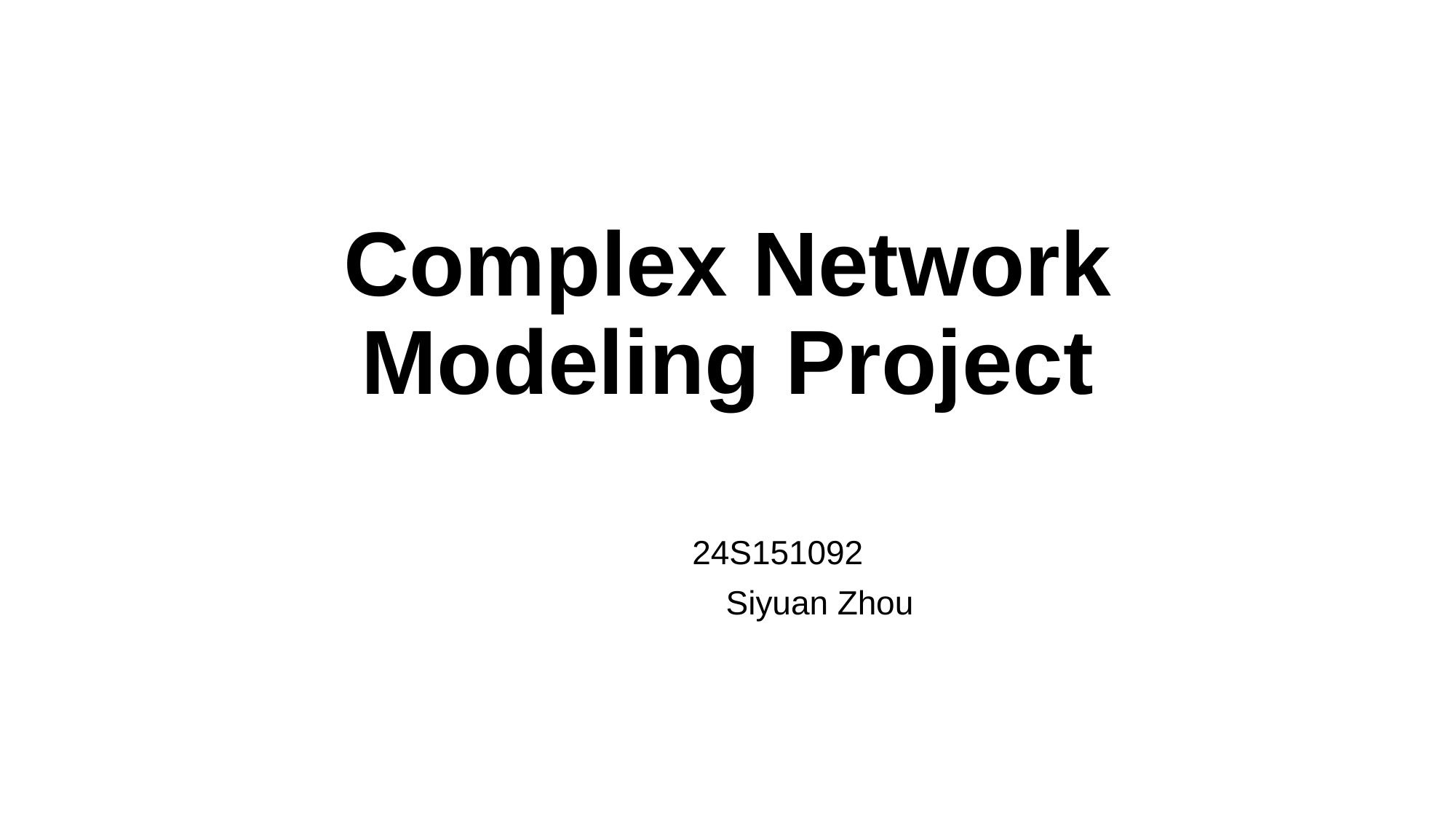

# Complex Network Modeling Project

								24S151092
							         Siyuan Zhou